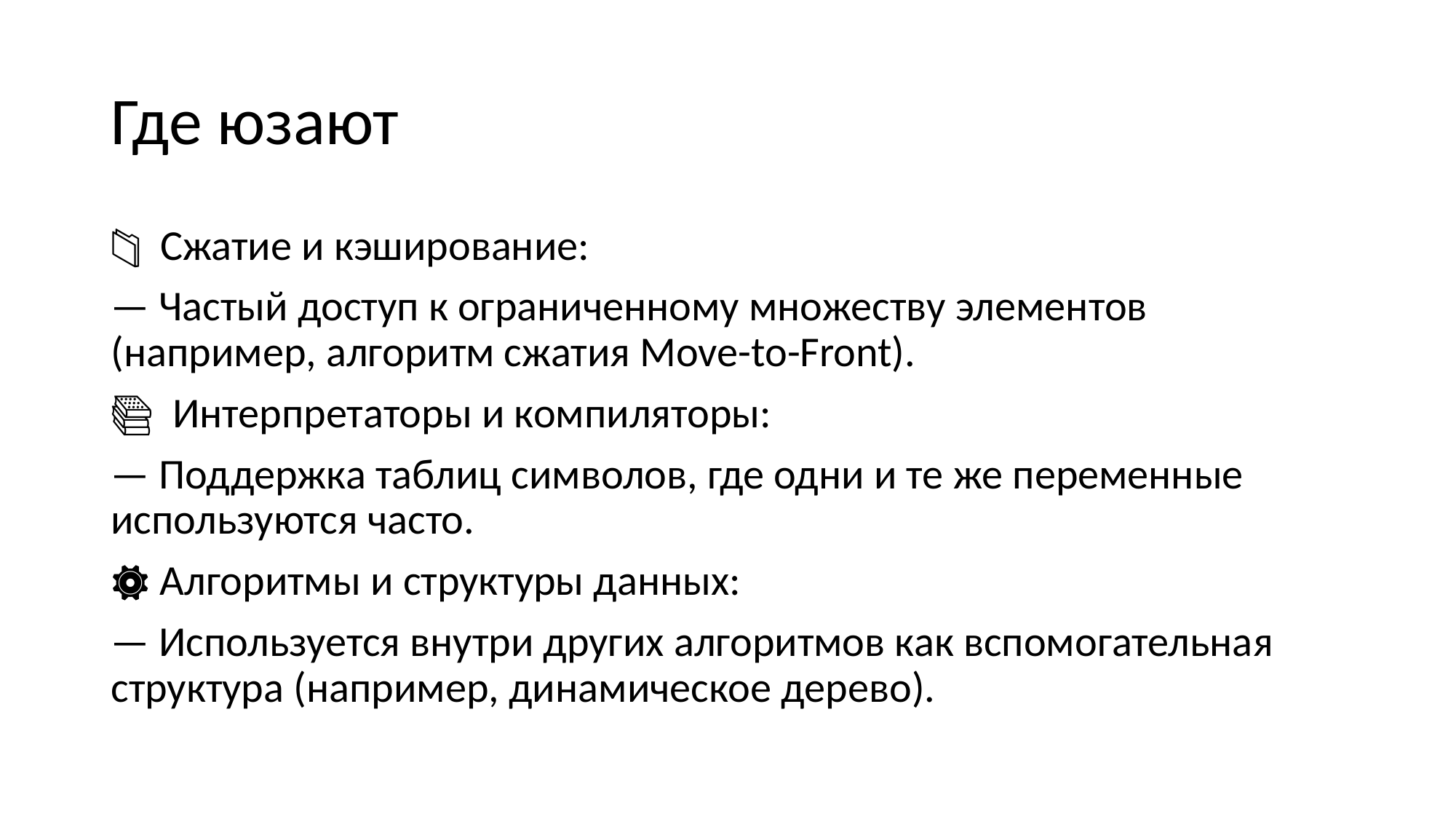

# Где юзают
📁  Сжатие и кэширование:
— Частый доступ к ограниченному множеству элементов (например, алгоритм сжатия Move-to-Front).
📚  Интерпретаторы и компиляторы:
— Поддержка таблиц символов, где одни и те же переменные используются часто.
⚙ Алгоритмы и структуры данных:
— Используется внутри других алгоритмов как вспомогательная структура (например, динамическое дерево).